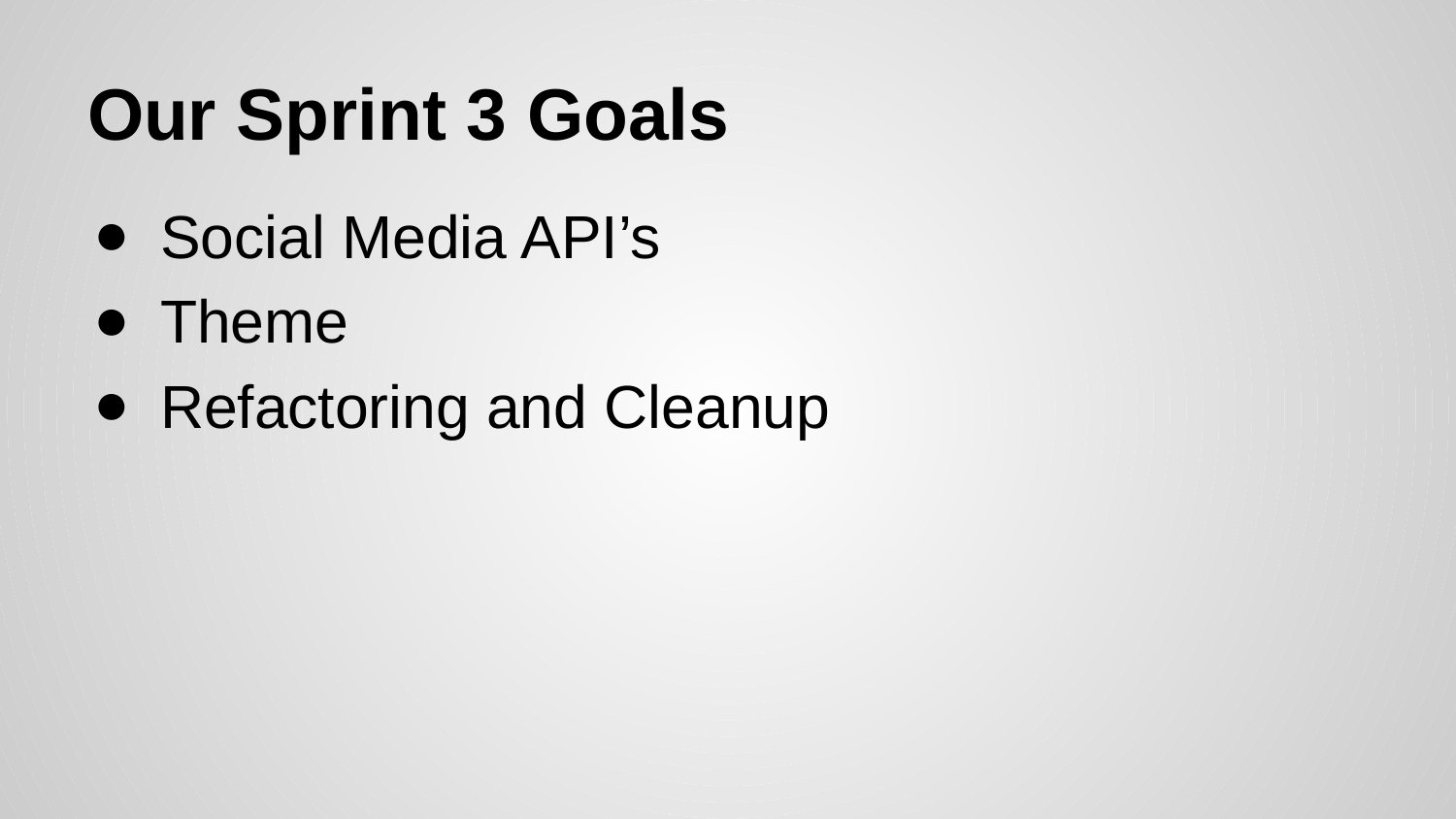

# Our Sprint 3 Goals
Social Media API’s
Theme
Refactoring and Cleanup